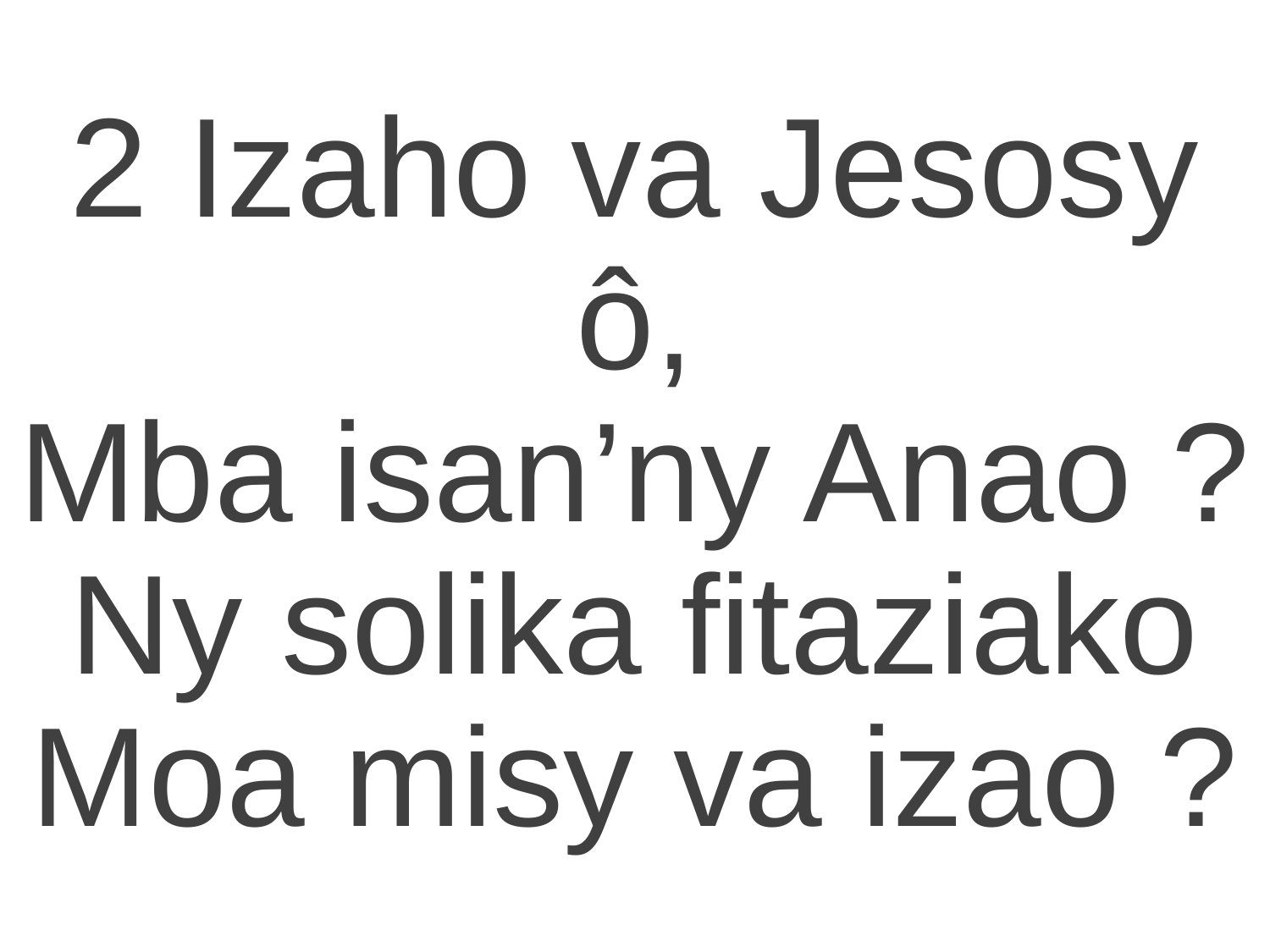

2 Izaho va Jesosy ô,
Mba isan’ny Anao ?
Ny solika fitaziako
Moa misy va izao ?